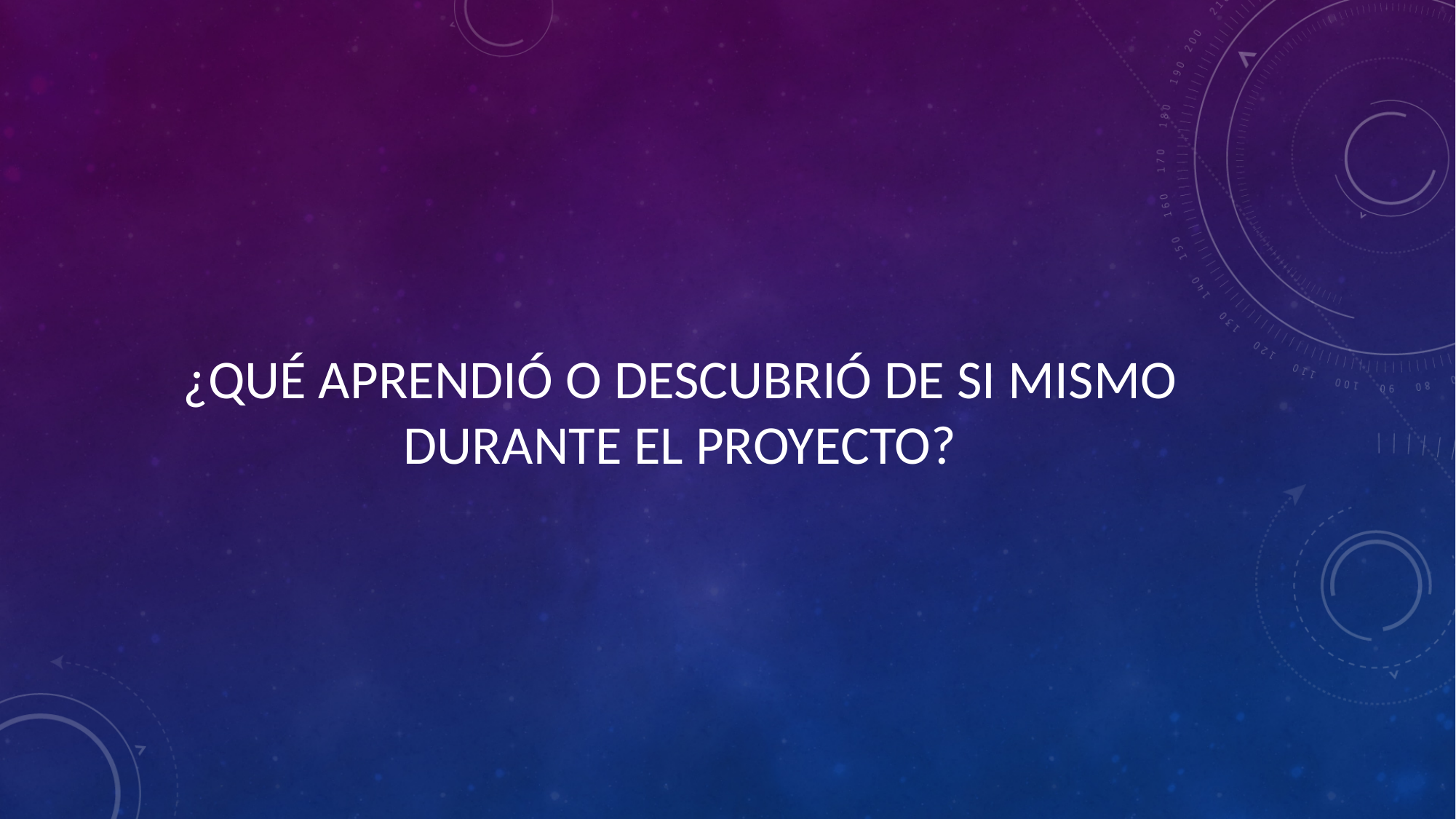

# ¿Qué aprendió o descubrió de si mismo durante el proyecto?